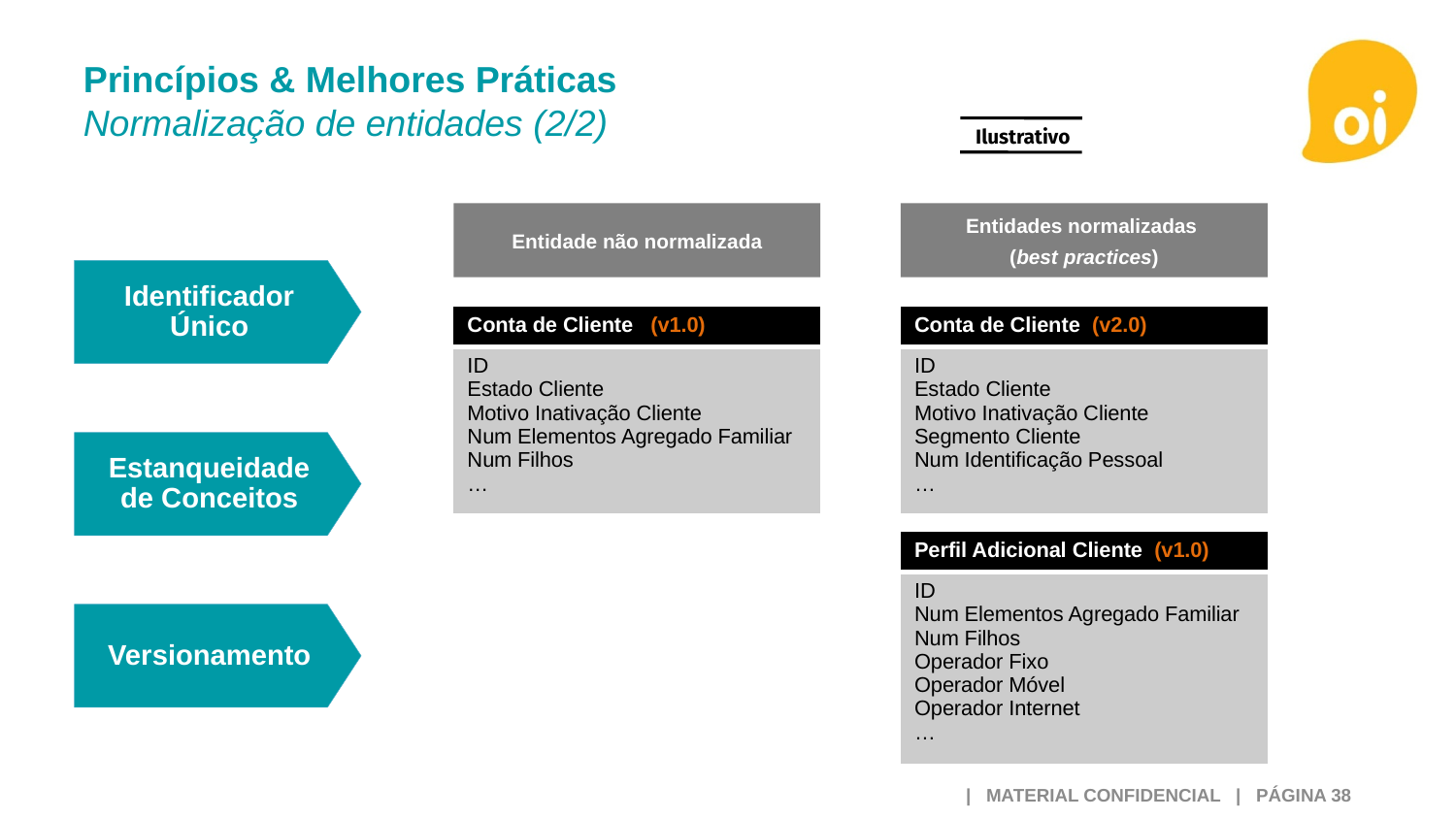

Princípios & Melhores Práticas
Normalização de entidades (2/2)

Ilustrativo

Entidade não normalizada
Entidades normalizadas
(best practices)
Identificador Único
| Conta de Cliente (v1.0) |
| --- |
| ID Estado Cliente Motivo Inativação Cliente Num Elementos Agregado Familiar Num Filhos … |
| Conta de Cliente (v2.0) |
| --- |
| ID Estado Cliente Motivo Inativação Cliente Segmento Cliente Num Identificação Pessoal … |
Estanqueidade de Conceitos
| Perfil Adicional Cliente (v1.0) |
| --- |
| ID Num Elementos Agregado Familiar Num Filhos Operador Fixo Operador Móvel Operador Internet … |
Versionamento
 |   MATERIAL CONFIDENCIAL   |   PÁGINA 38